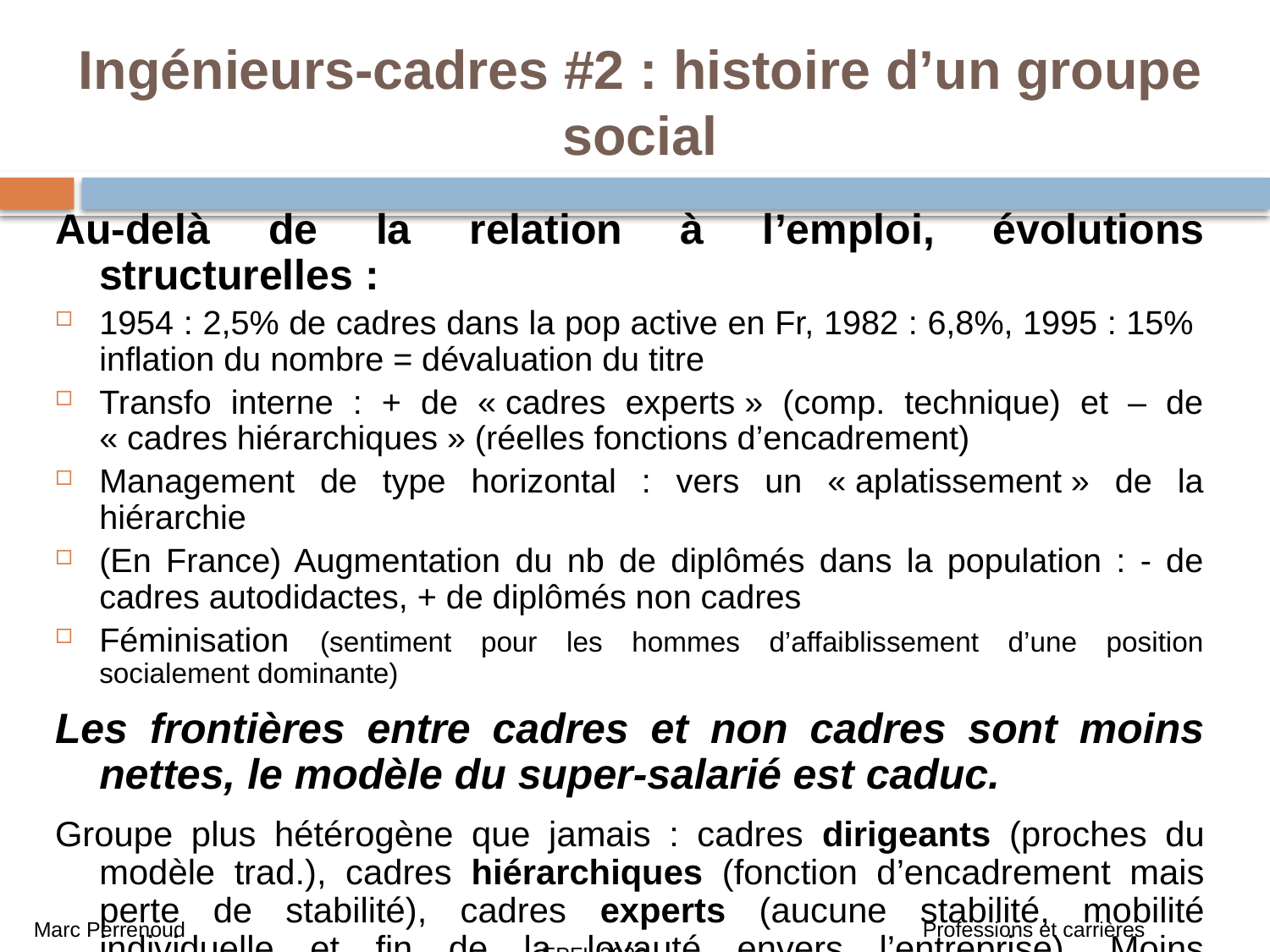

# Ingénieurs-cadres #2 : histoire d’un groupe social
Au-delà de la relation à l’emploi, évolutions structurelles :
1954 : 2,5% de cadres dans la pop active en Fr, 1982 : 6,8%, 1995 : 15%  inflation du nombre = dévaluation du titre
Transfo interne : + de « cadres experts » (comp. technique) et – de « cadres hiérarchiques » (réelles fonctions d’encadrement)
Management de type horizontal : vers un « aplatissement » de la hiérarchie
(En France) Augmentation du nb de diplômés dans la population : - de cadres autodidactes, + de diplômés non cadres
Féminisation (sentiment pour les hommes d’affaiblissement d’une position socialement dominante)
Les frontières entre cadres et non cadres sont moins nettes, le modèle du super-salarié est caduc.
Groupe plus hétérogène que jamais : cadres dirigeants (proches du modèle trad.), cadres hiérarchiques (fonction d’encadrement mais perte de stabilité), cadres experts (aucune stabilité, mobilité individuelle et fin de la loyauté envers l’entreprise). Moins d’augmentations salariales (plus de « cadres » = pression sur les salaires).

Marc Perrenoud 						Professions et carrières 					EPFL 2023